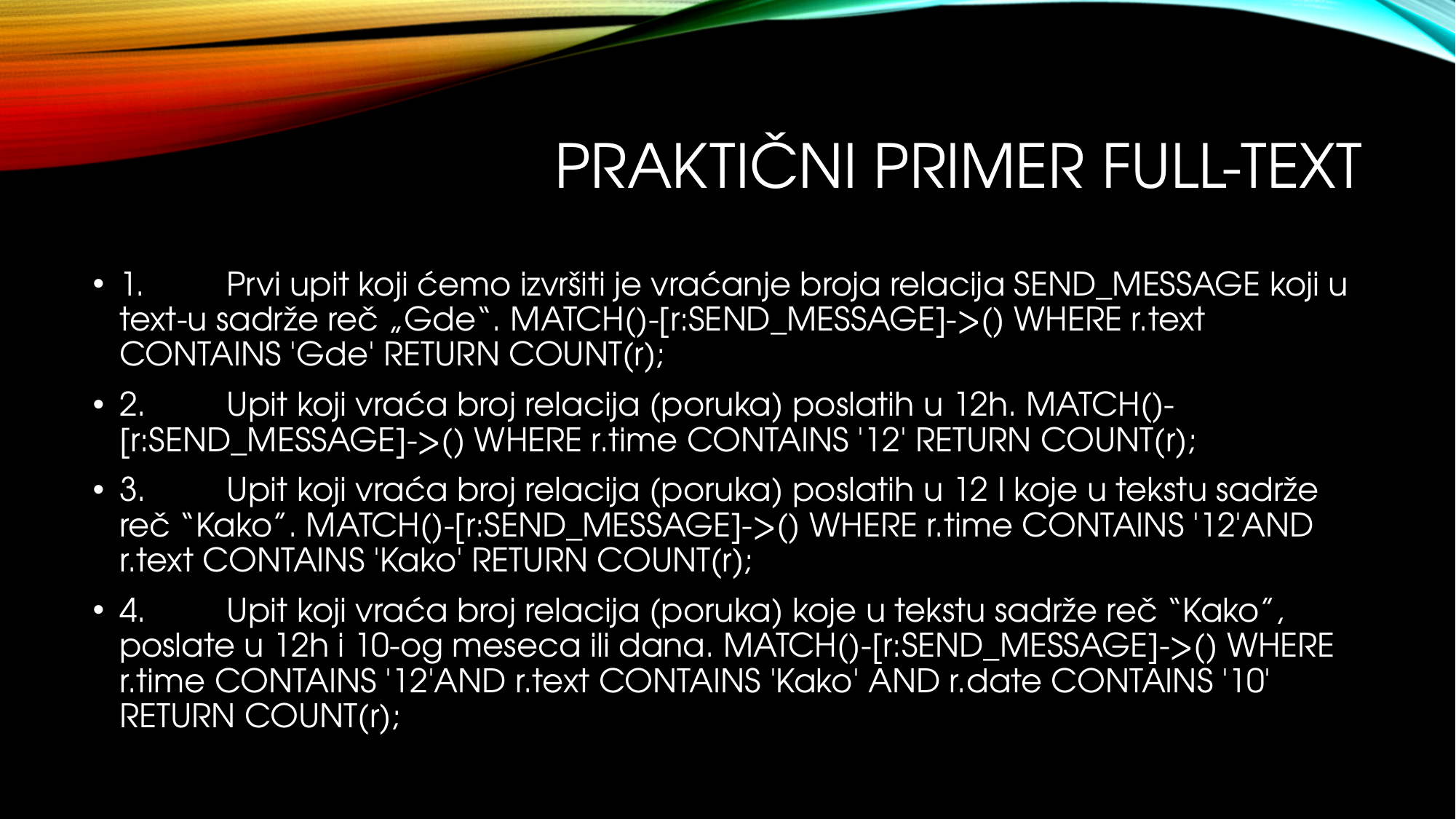

# Praktični primer full-text
1.	Prvi upit koji ćemo izvršiti je vraćanje broja relacija SEND_MESSAGE koji u text-u sadrže reč „Gde“. MATCH()-[r:SEND_MESSAGE]->() WHERE r.text CONTAINS 'Gde' RETURN COUNT(r);
2.	Upit koji vraća broj relacija (poruka) poslatih u 12h. MATCH()-[r:SEND_MESSAGE]->() WHERE r.time CONTAINS '12' RETURN COUNT(r);
3.	Upit koji vraća broj relacija (poruka) poslatih u 12 I koje u tekstu sadrže reč “Kako”. MATCH()-[r:SEND_MESSAGE]->() WHERE r.time CONTAINS '12'AND r.text CONTAINS 'Kako' RETURN COUNT(r);
4.	Upit koji vraća broj relacija (poruka) koje u tekstu sadrže reč “Kako”, poslate u 12h i 10-og meseca ili dana. MATCH()-[r:SEND_MESSAGE]->() WHERE r.time CONTAINS '12'AND r.text CONTAINS 'Kako' AND r.date CONTAINS '10' RETURN COUNT(r);